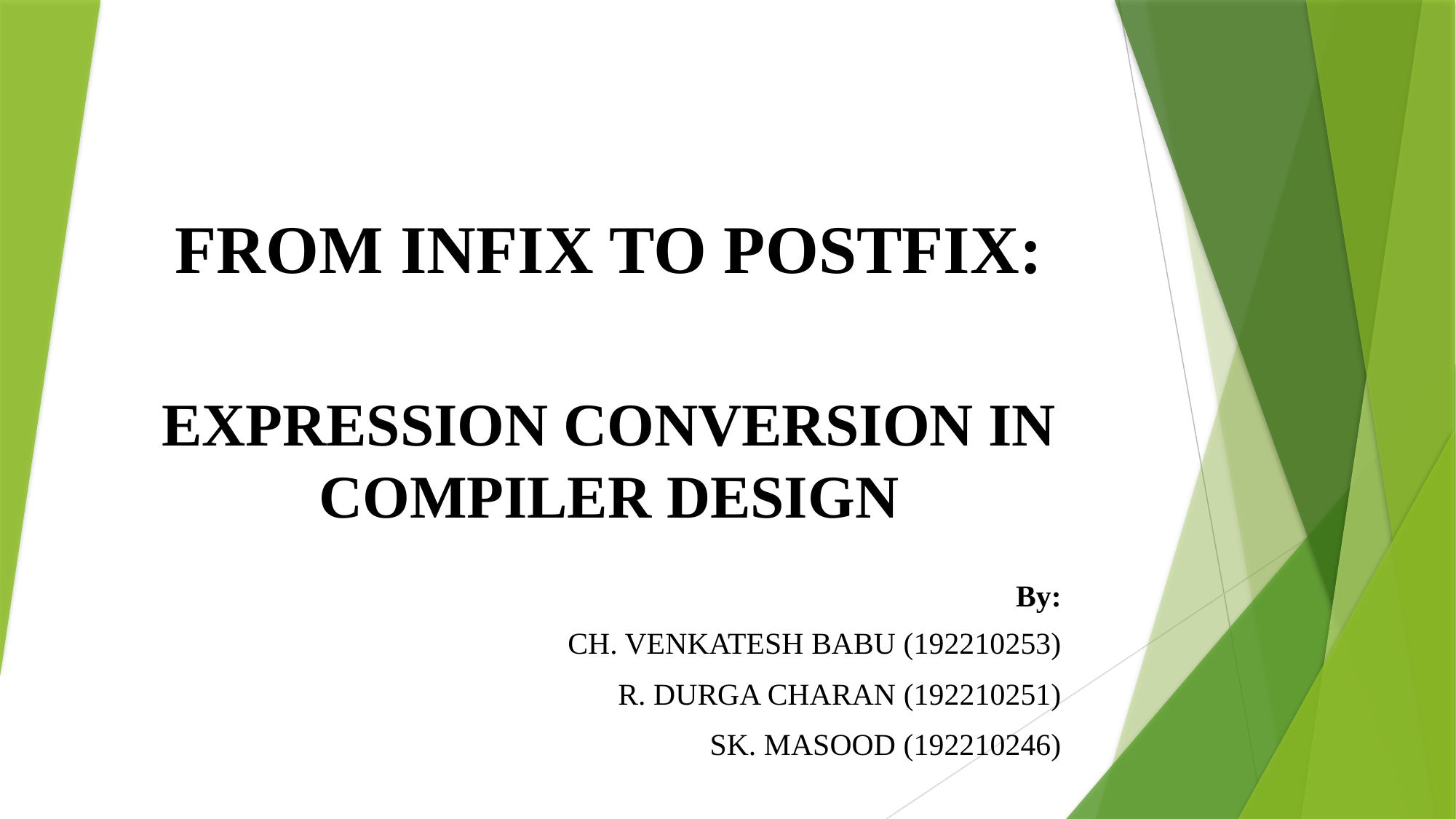

# FROM INFIX TO POSTFIX: EXPRESSION CONVERSION IN COMPILER DESIGN
By:
CH. VENKATESH BABU (192210253)
R. DURGA CHARAN (192210251)
SK. MASOOD (192210246)